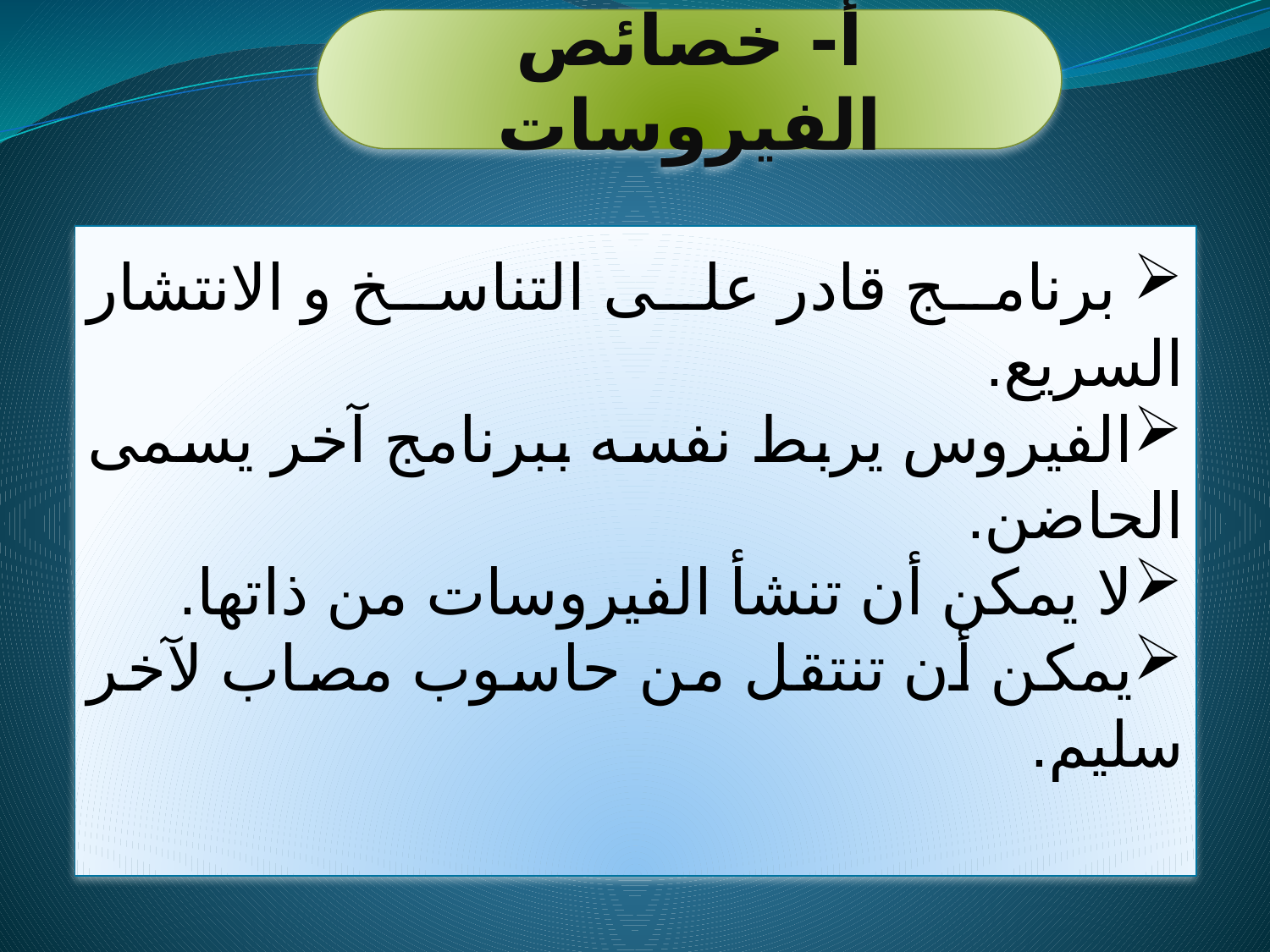

أ- خصائص الفيروسات
 برنامج قادر على التناسخ و الانتشار السريع.
الفيروس يربط نفسه ببرنامج آخر يسمى الحاضن.
لا يمكن أن تنشأ الفيروسات من ذاتها.
يمكن أن تنتقل من حاسوب مصاب لآخر سليم.